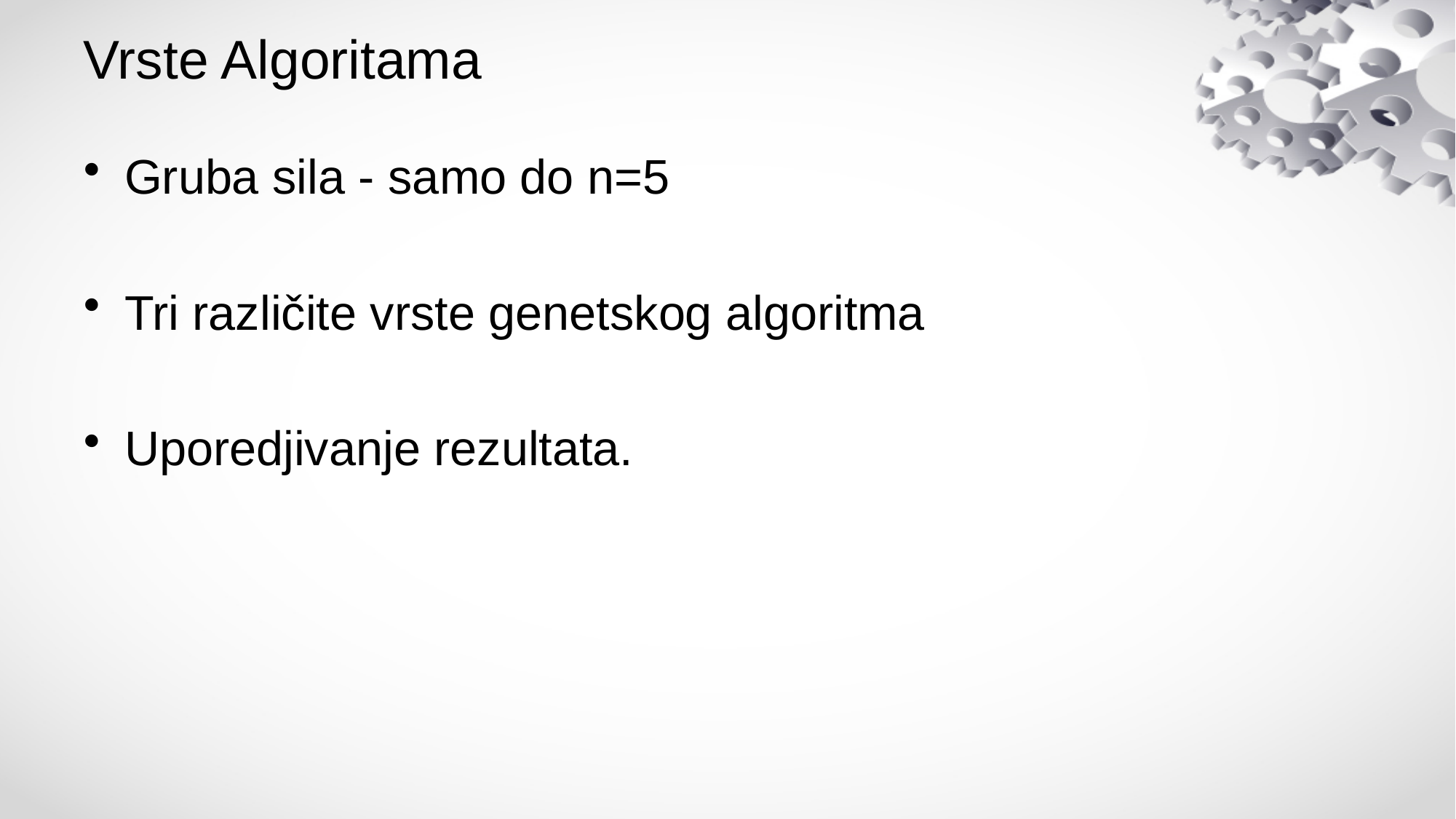

# Vrste Algoritama
Gruba sila - samo do n=5

Tri različite vrste genetskog algoritma

Uporedjivanje rezultata.